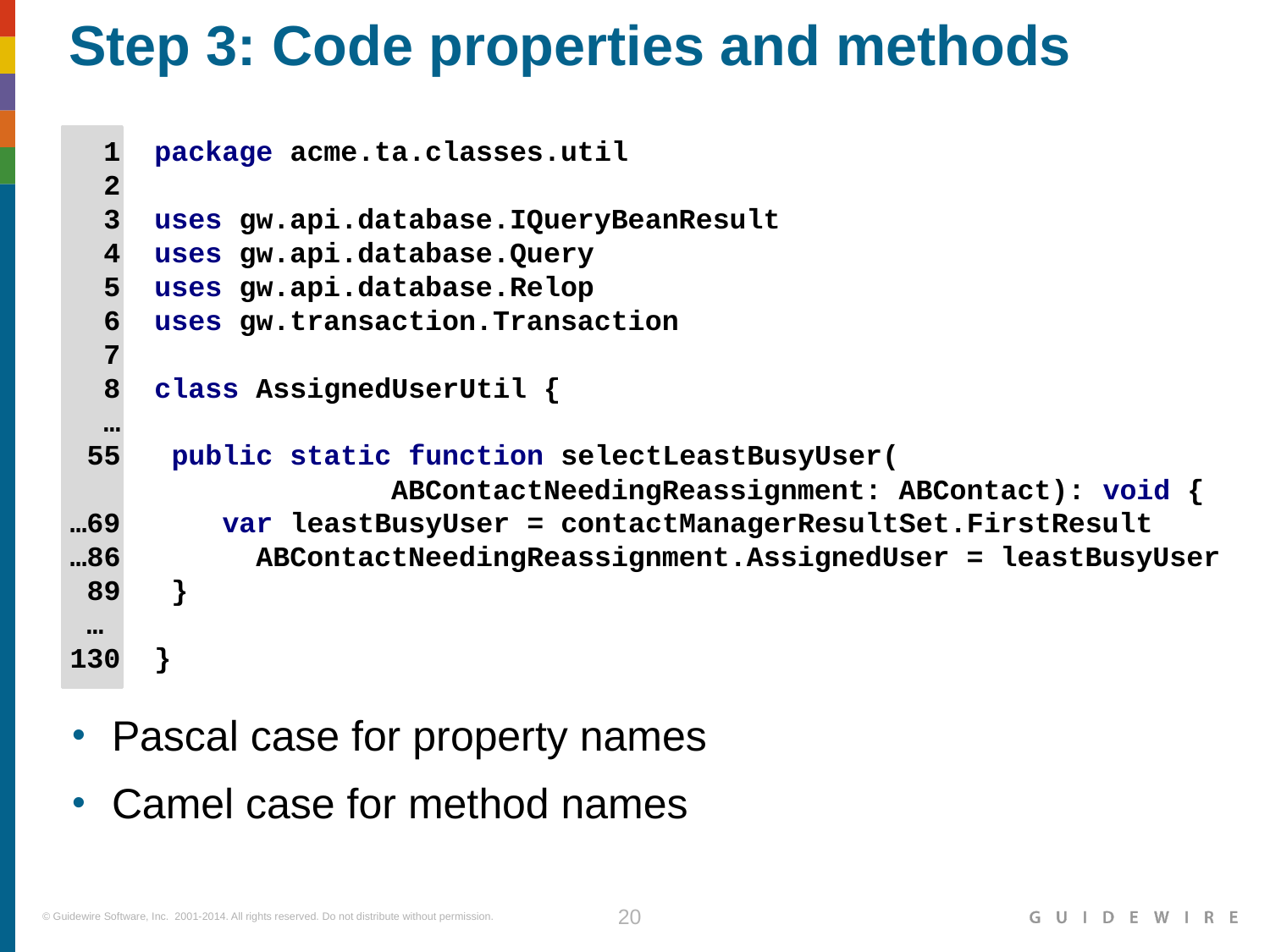

# Step 3: Code properties and methods
  1  package acme.ta.classes.util
  2
  3  uses gw.api.database.IQueryBeanResult
  4  uses gw.api.database.Query
  5  uses gw.api.database.Relop
  6  uses gw.transaction.Transaction
  7
  8  class AssignedUserUtil {
  …
 55   public static function selectLeastBusyUser(
                   ABContactNeedingReassignment: ABContact): void {
…69      var leastBusyUser = contactManagerResultSet.FirstResult
…86        ABContactNeedingReassignment.AssignedUser = leastBusyUser
 89   }
 …
130  }

Pascal case for property names
Camel case for method names
|EOS~020|